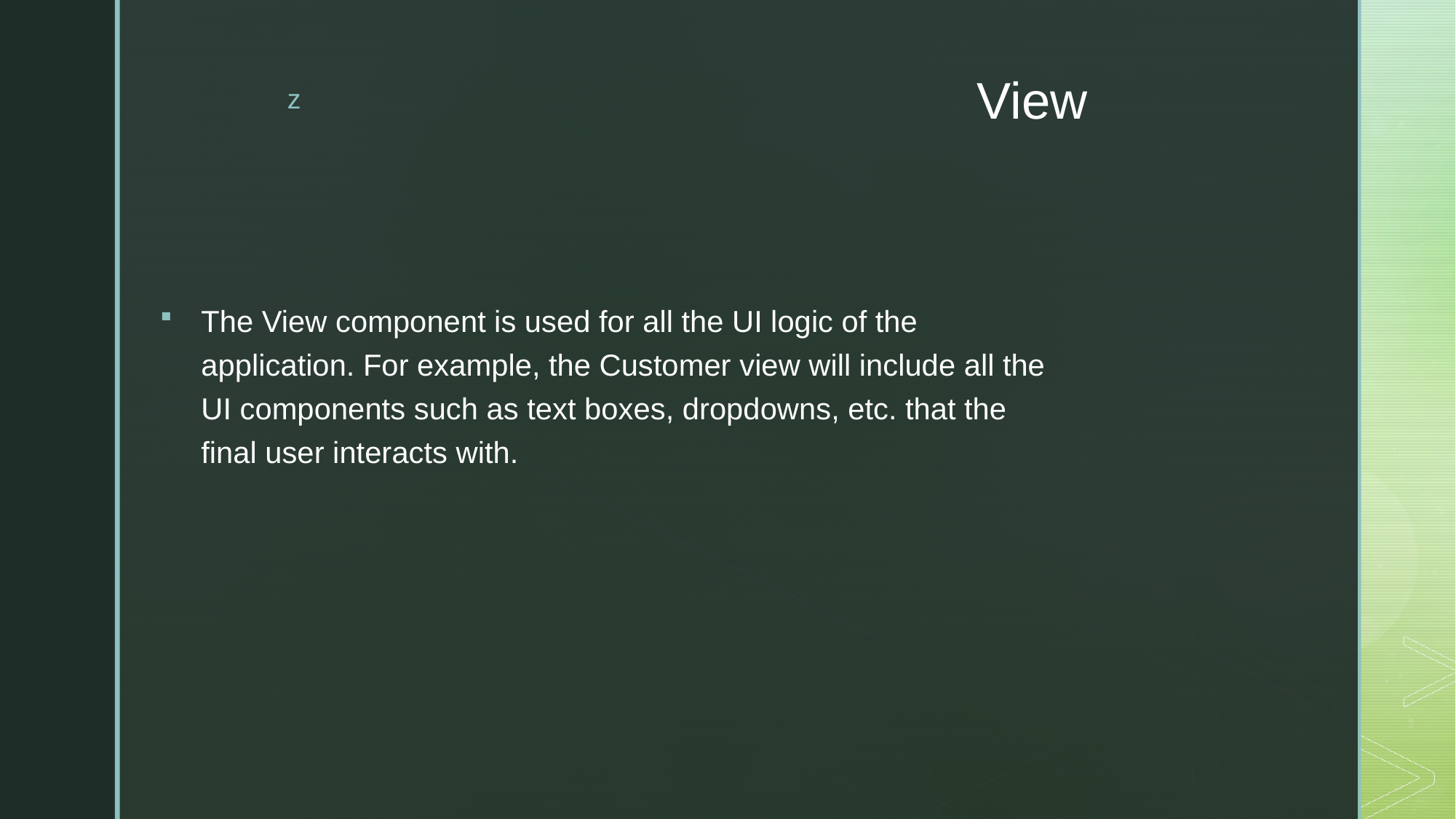

# View
The View component is used for all the UI logic of the application. For example, the Customer view will include all the UI components such as text boxes, dropdowns, etc. that the final user interacts with.